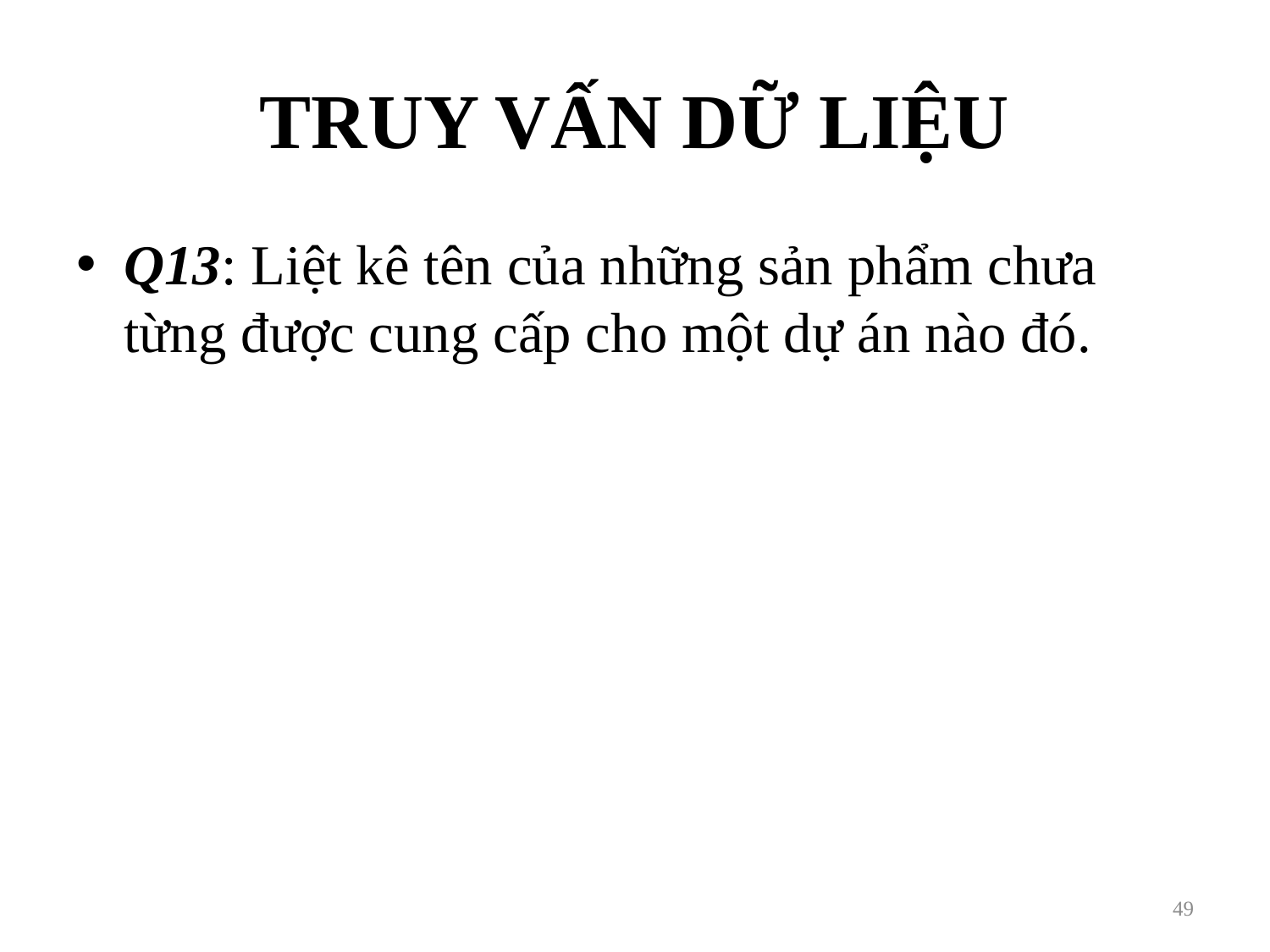

# TRUY VẤN DỮ LIỆU
Q13: Liệt kê tên của những sản phẩm chưa từng được cung cấp cho một dự án nào đó.
49